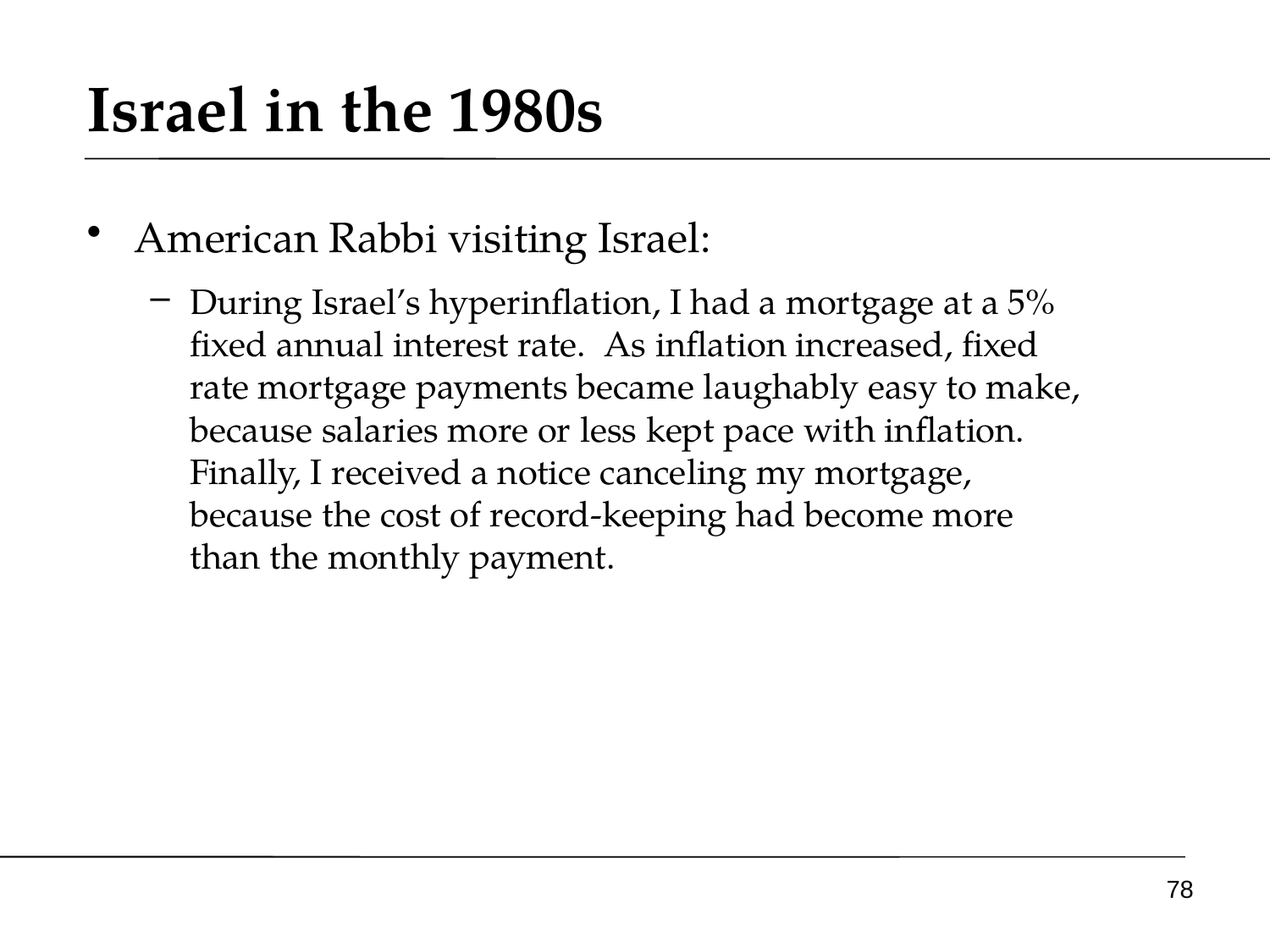

# Israel in the 1980s

American Rabbi visiting Israel:
During Israel’s hyperinflation, I had a mortgage at a 5% fixed annual interest rate.  As inflation increased, fixed rate mortgage payments became laughably easy to make, because salaries more or less kept pace with inflation.  Finally, I received a notice canceling my mortgage, because the cost of record-keeping had become more than the monthly payment.

78